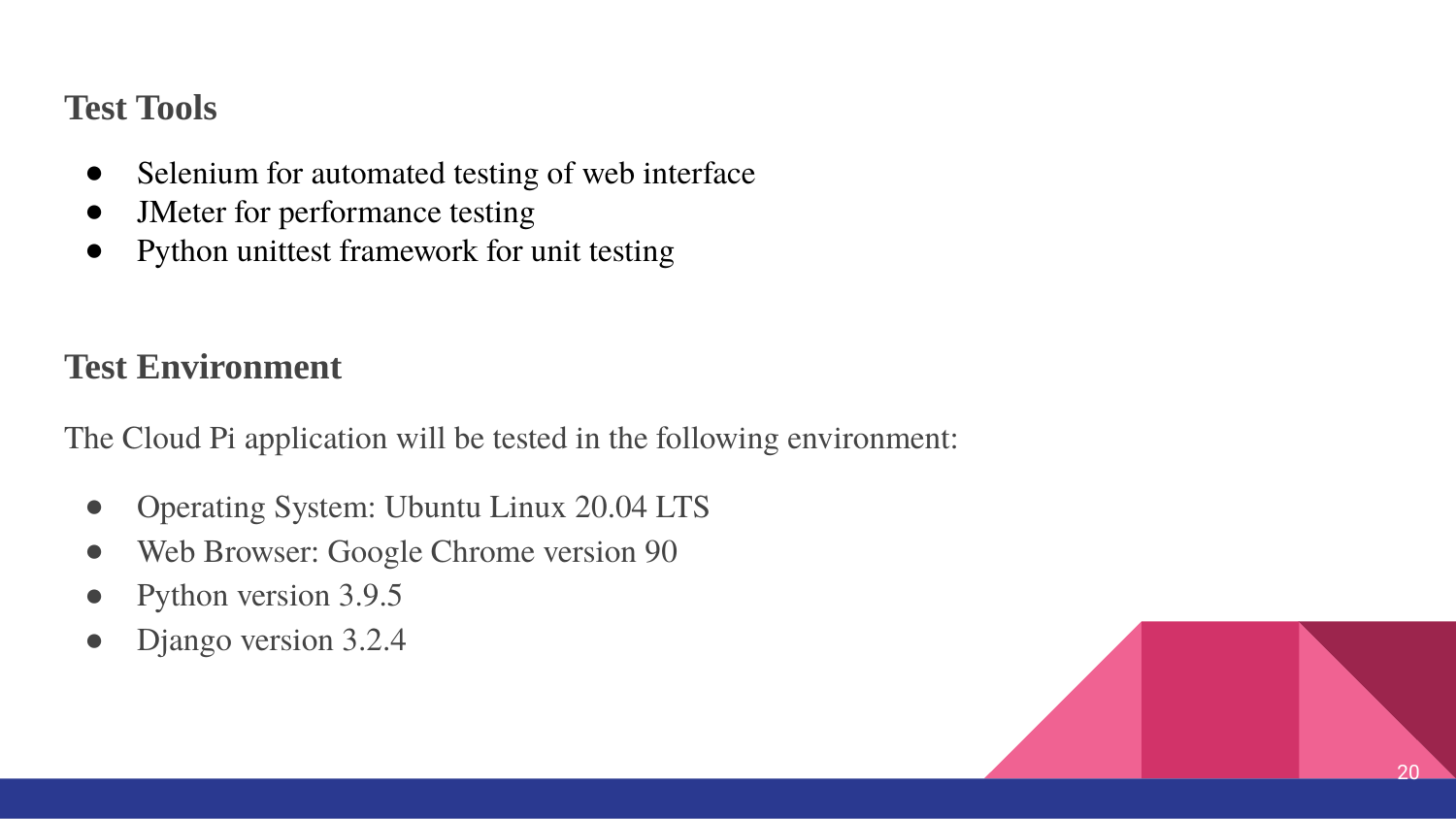

Test Tools
Selenium for automated testing of web interface
JMeter for performance testing
Python unittest framework for unit testing

Test Environment
The Cloud Pi application will be tested in the following environment:
Operating System: Ubuntu Linux 20.04 LTS
Web Browser: Google Chrome version 90
Python version 3.9.5
Django version 3.2.4
20